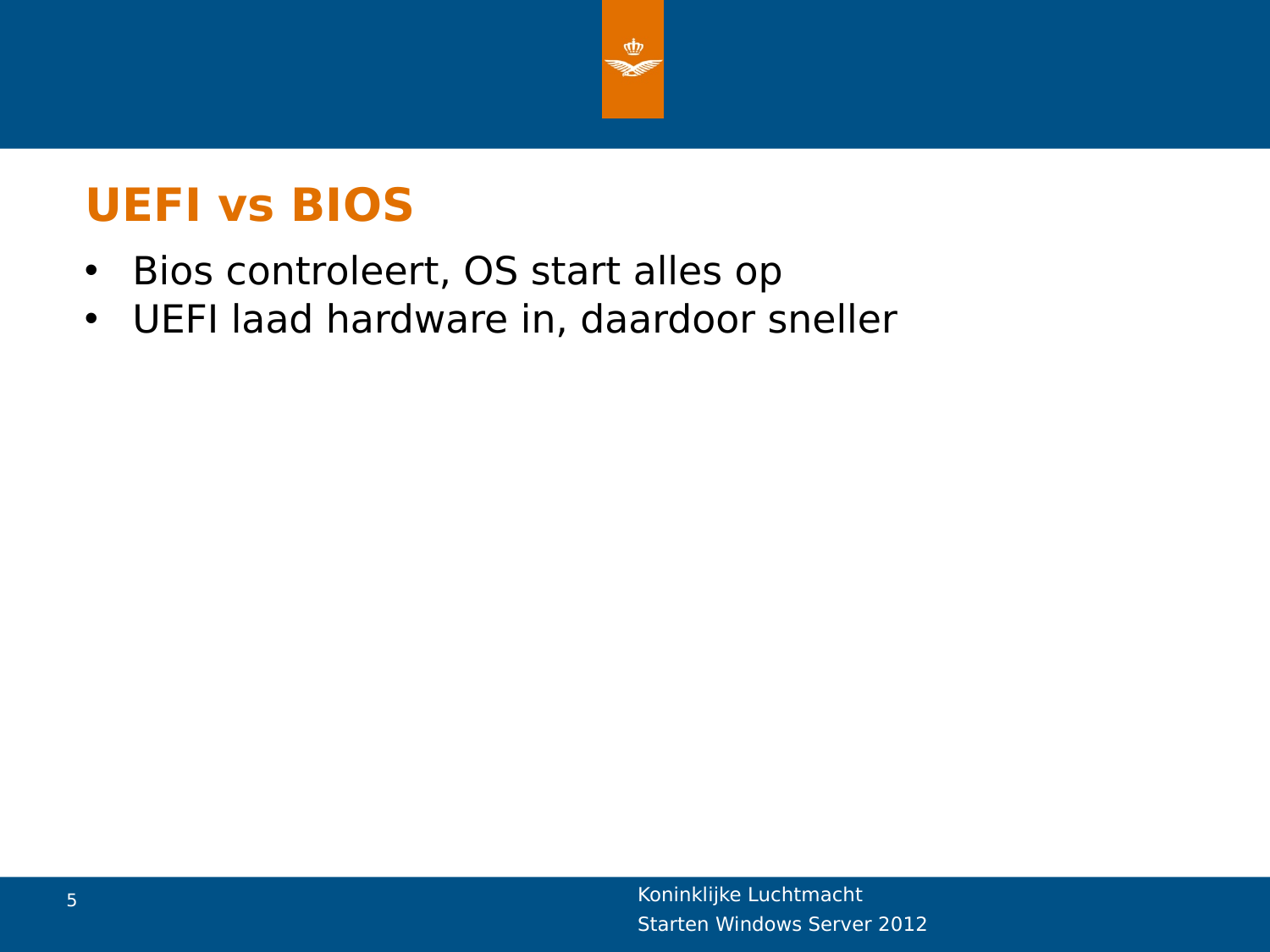

# UEFI vs BIOS
Bios controleert, OS start alles op
UEFI laad hardware in, daardoor sneller